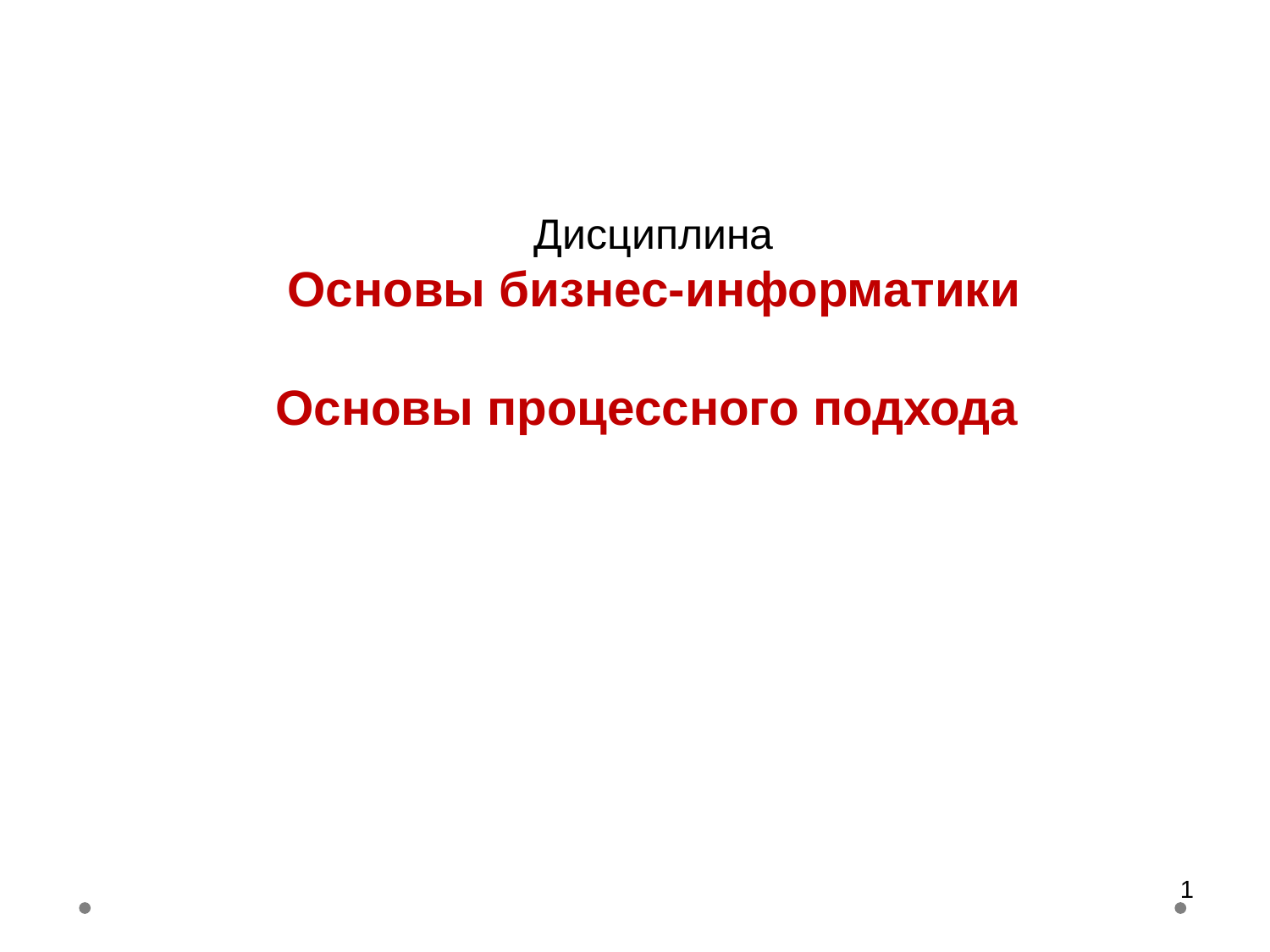

Дисциплина
Основы бизнес-информатики

Основы процессного подхода

1